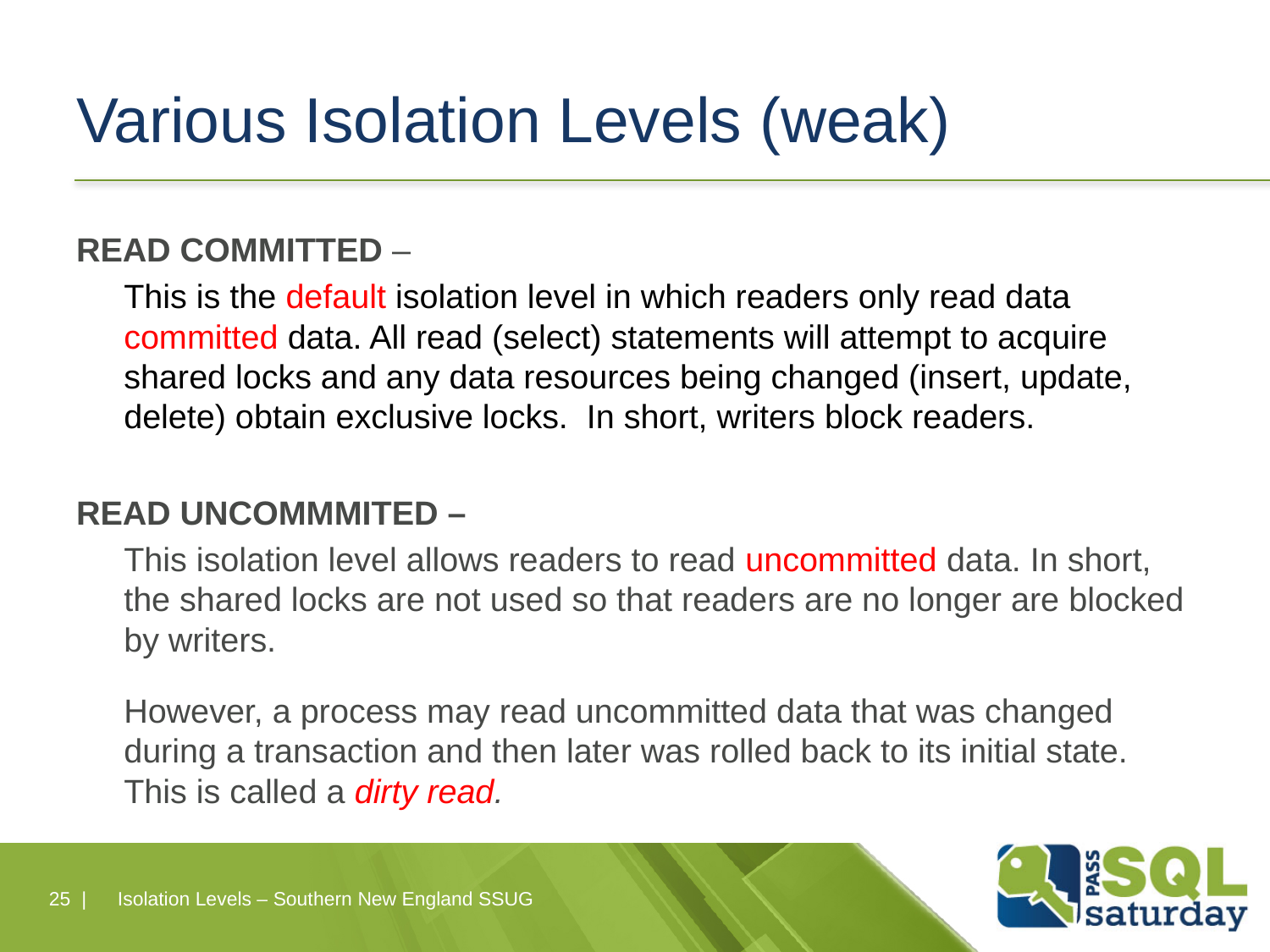

# Various Isolation Levels (weak)
READ COMMITTED –
	This is the default isolation level in which readers only read data committed data. All read (select) statements will attempt to acquire shared locks and any data resources being changed (insert, update, delete) obtain exclusive locks.  In short, writers block readers.

READ UNCOMMMITED –
	This isolation level allows readers to read uncommitted data. In short, the shared locks are not used so that readers are no longer are blocked by writers.

	However, a process may read uncommitted data that was changed during a transaction and then later was rolled back to its initial state. This is called a dirty read.

25  |
Isolation Levels – Southern New England SSUG